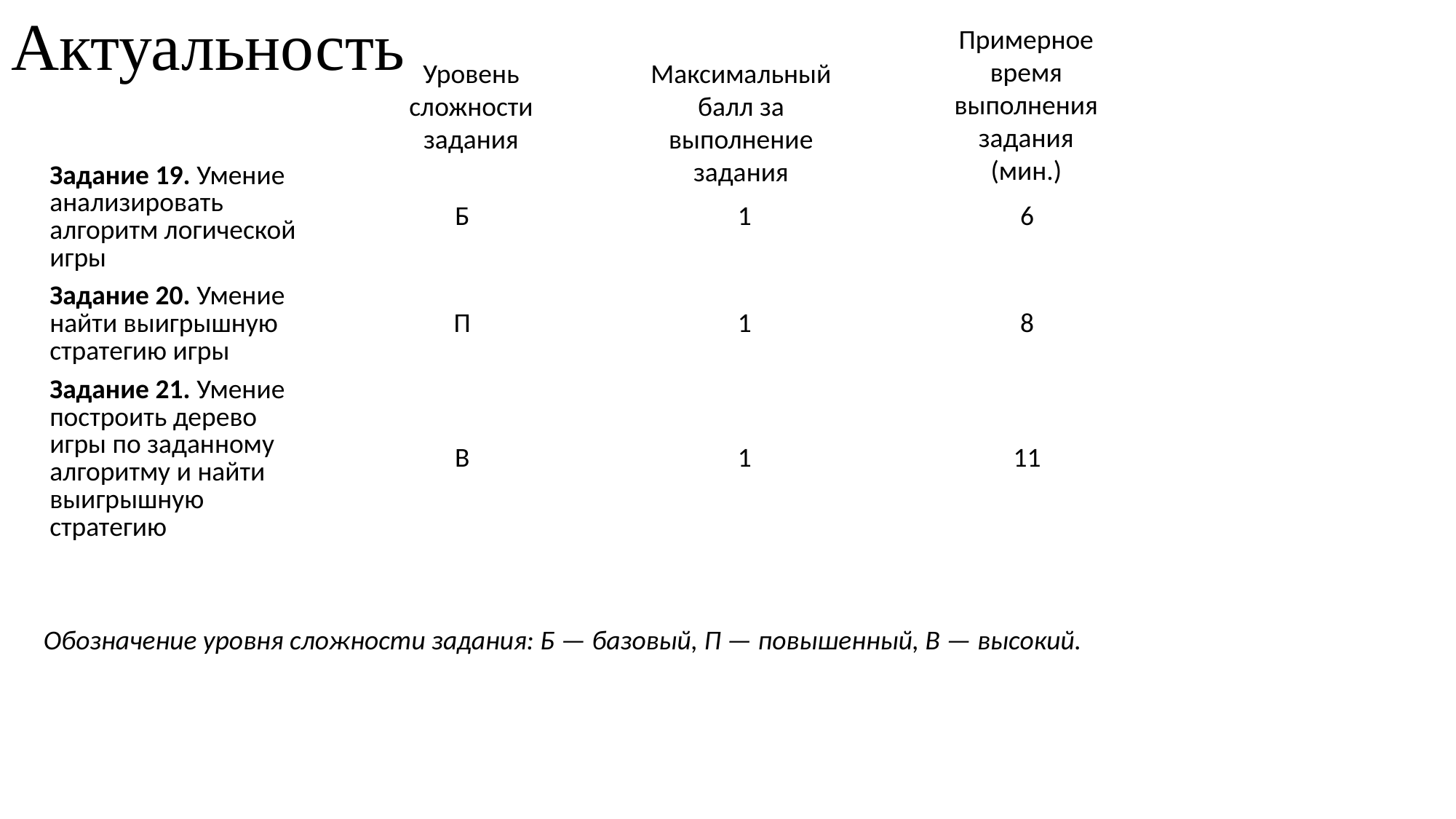

# Актуальность
Примерное время выполнения задания (мин.)
Уровень сложности задания
Максимальный балл за выполнение задания
| Задание 19. Умение анализировать алгоритм логической игры | Б | 1 | 6 |
| --- | --- | --- | --- |
| Задание 20. Умение найти выигрышную стратегию игры | П | 1 | 8 |
| Задание 21. Умение построить дерево игры по заданному алгоритму и найти выигрышную стратегию | В | 1 | 11 |
Обозначение уровня сложности задания: Б — базовый, П — повышенный, В — высокий.